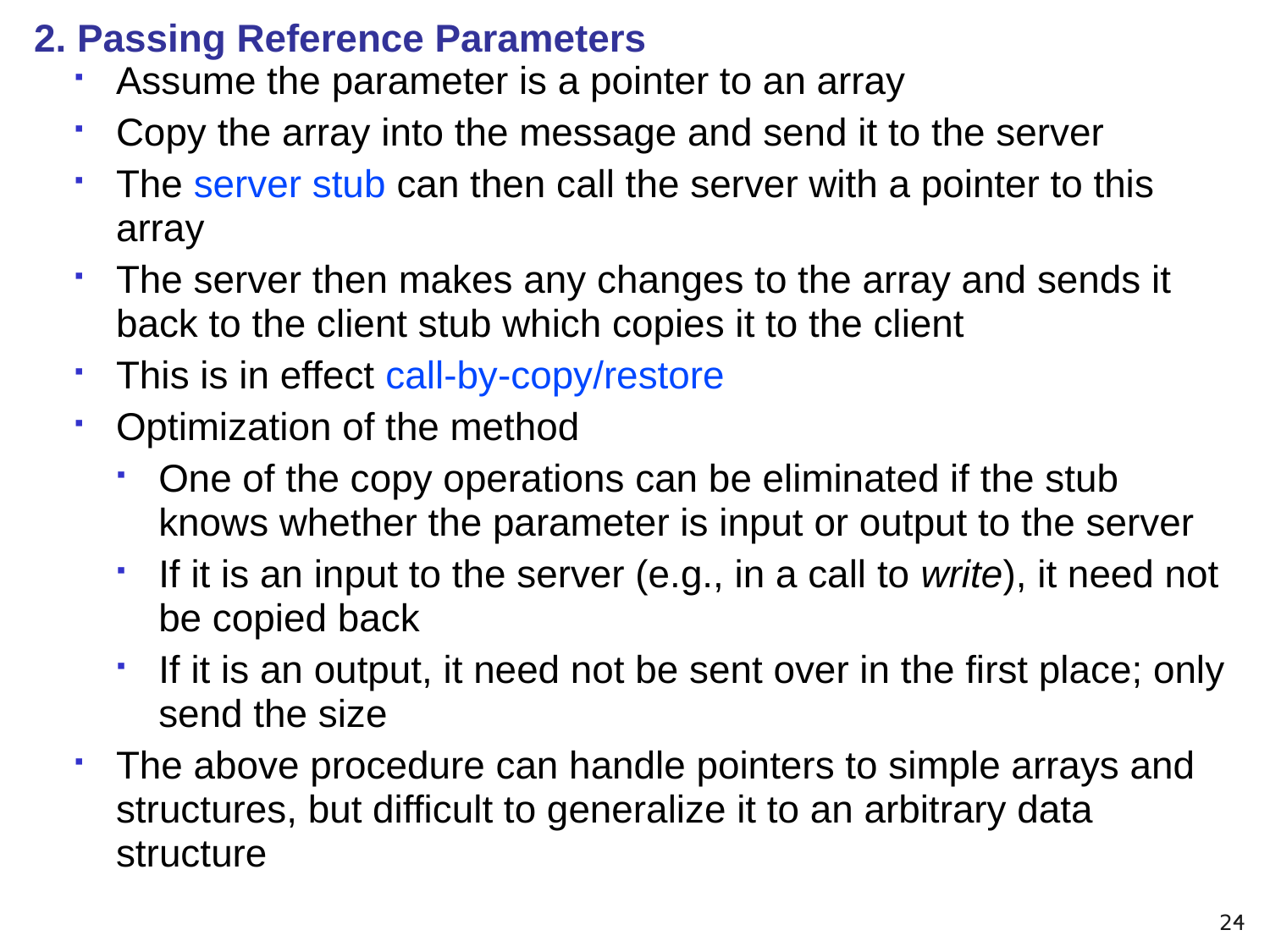

2. Passing Reference Parameters
Assume the parameter is a pointer to an array
Copy the array into the message and send it to the server
The server stub can then call the server with a pointer to this array
The server then makes any changes to the array and sends it back to the client stub which copies it to the client
This is in effect call-by-copy/restore
Optimization of the method
One of the copy operations can be eliminated if the stub knows whether the parameter is input or output to the server
If it is an input to the server (e.g., in a call to write), it need not be copied back
If it is an output, it need not be sent over in the first place; only send the size
The above procedure can handle pointers to simple arrays and structures, but difficult to generalize it to an arbitrary data structure
24